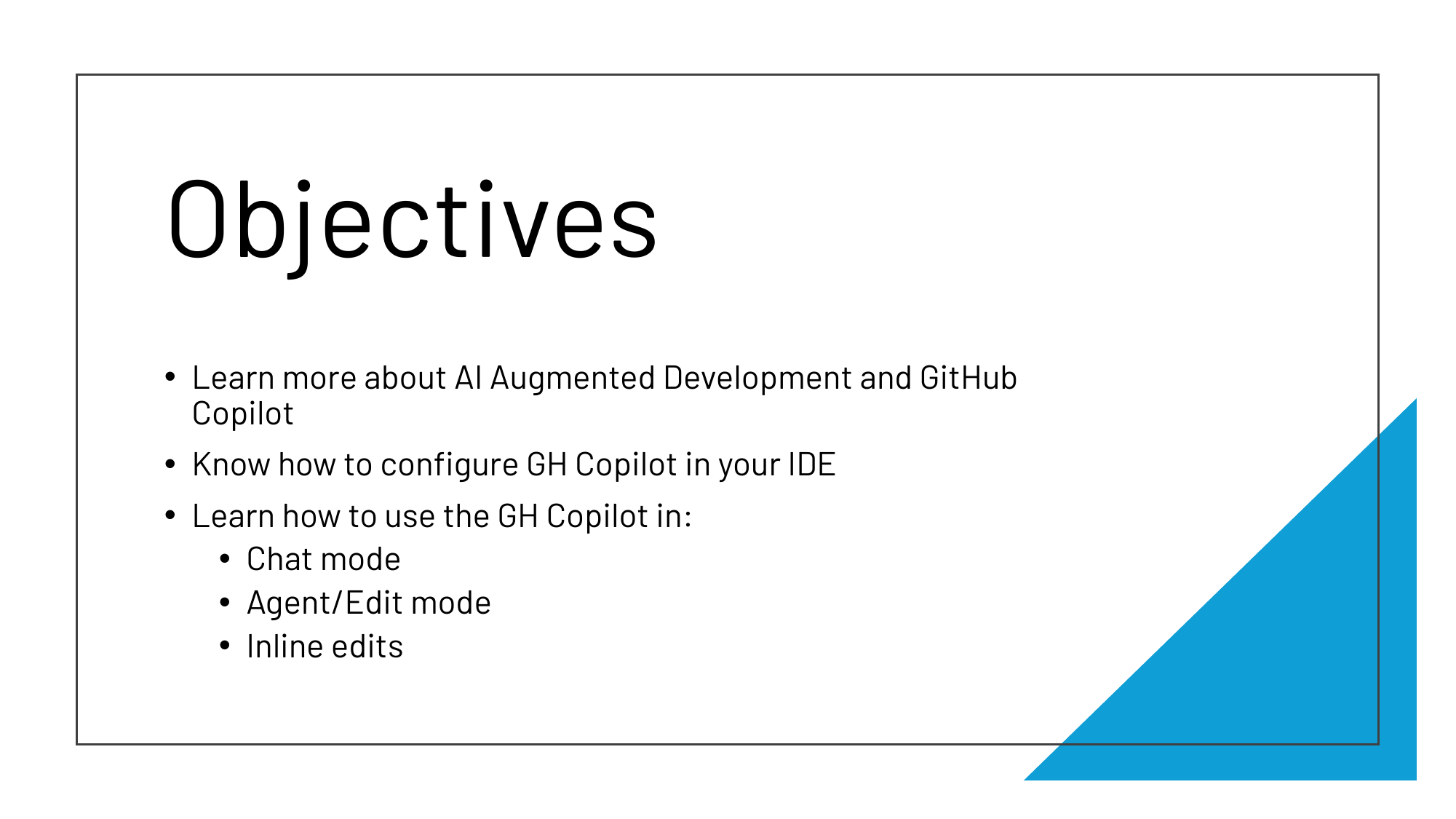

# Objectives
Learn more about AI Augmented Development and GitHub Copilot
Know how to configure GH Copilot in your IDE
Learn how to use the GH Copilot in:
Chat mode
Agent/Edit mode
Inline edits